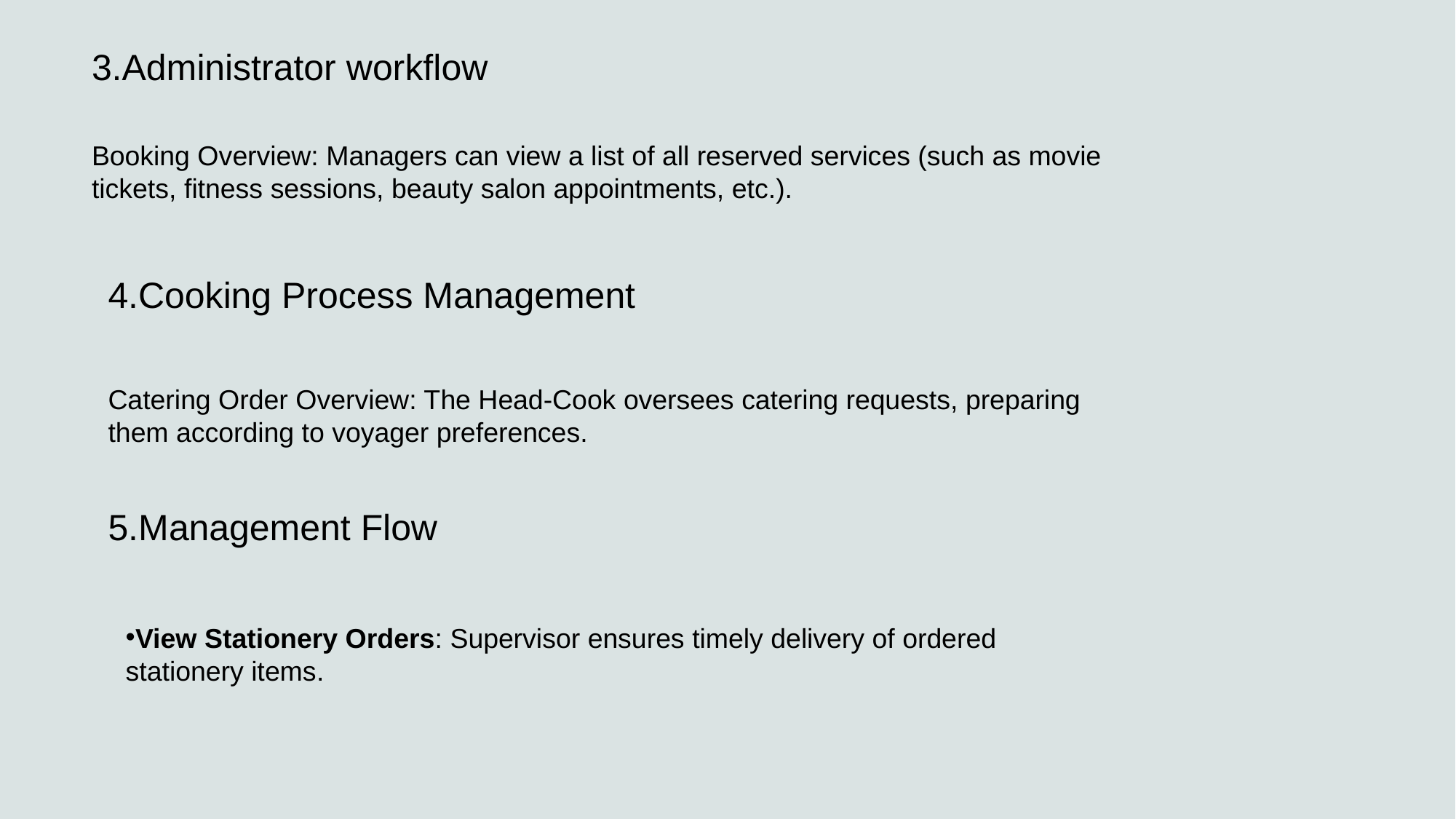

3.Administrator workflow
Booking Overview: Managers can view a list of all reserved services (such as movie tickets, fitness sessions, beauty salon appointments, etc.).
4.Cooking Process Management
Catering Order Overview: The Head-Cook oversees catering requests, preparing them according to voyager preferences.
5.Management Flow
View Stationery Orders: Supervisor ensures timely delivery of ordered stationery items.